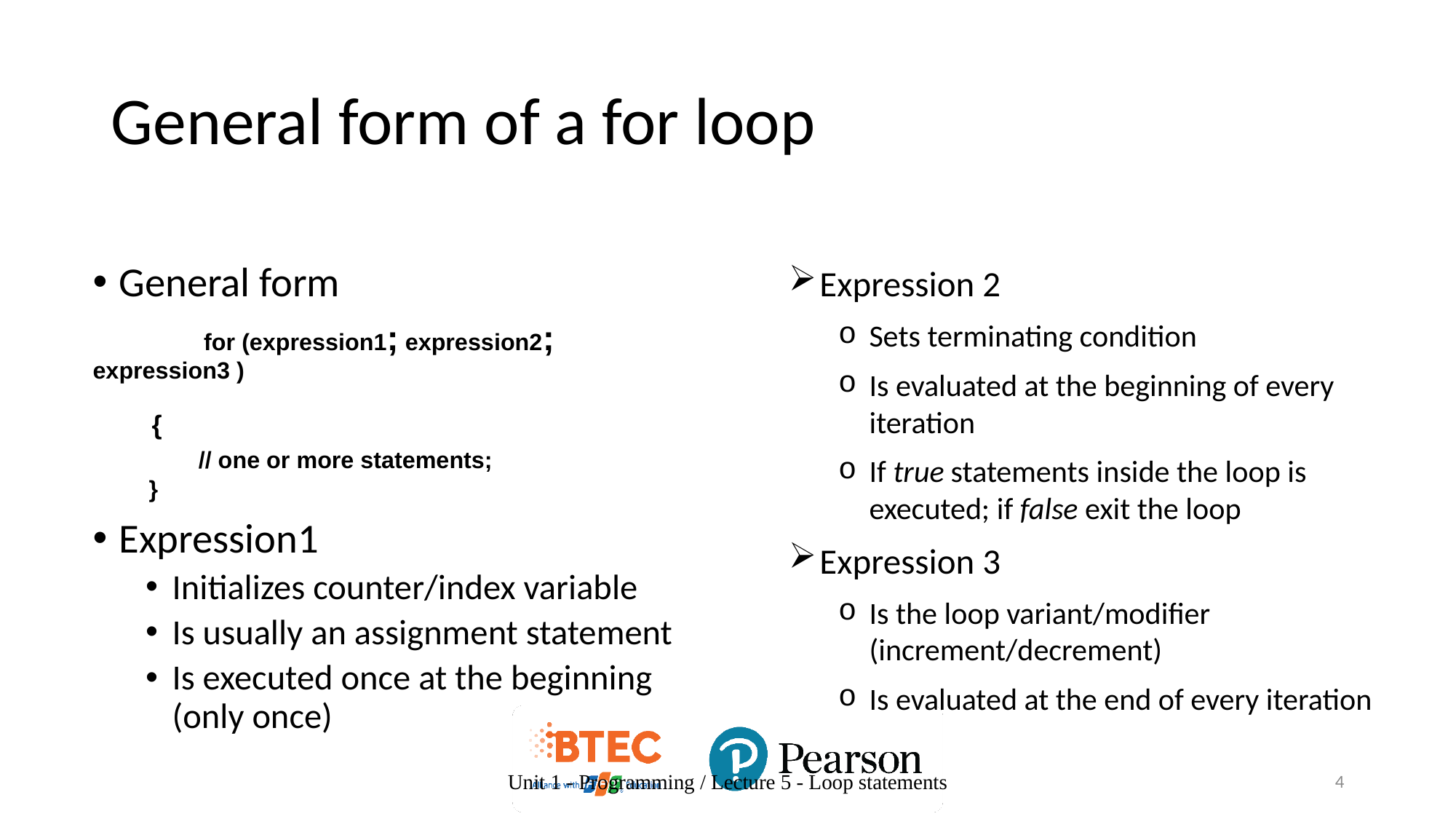

# General form of a for loop
Expression 2
Sets terminating condition
Is evaluated at the beginning of every iteration
If true statements inside the loop is executed; if false exit the loop
Expression 3
Is the loop variant/modifier (increment/decrement)
Is evaluated at the end of every iteration
General form
	 for (expression1; expression2; expression3 )
         {
// one or more statements;
}
Expression1
Initializes counter/index variable
Is usually an assignment statement
Is executed once at the beginning (only once)
Unit 1 - Programming / Lecture 5 - Loop statements
4